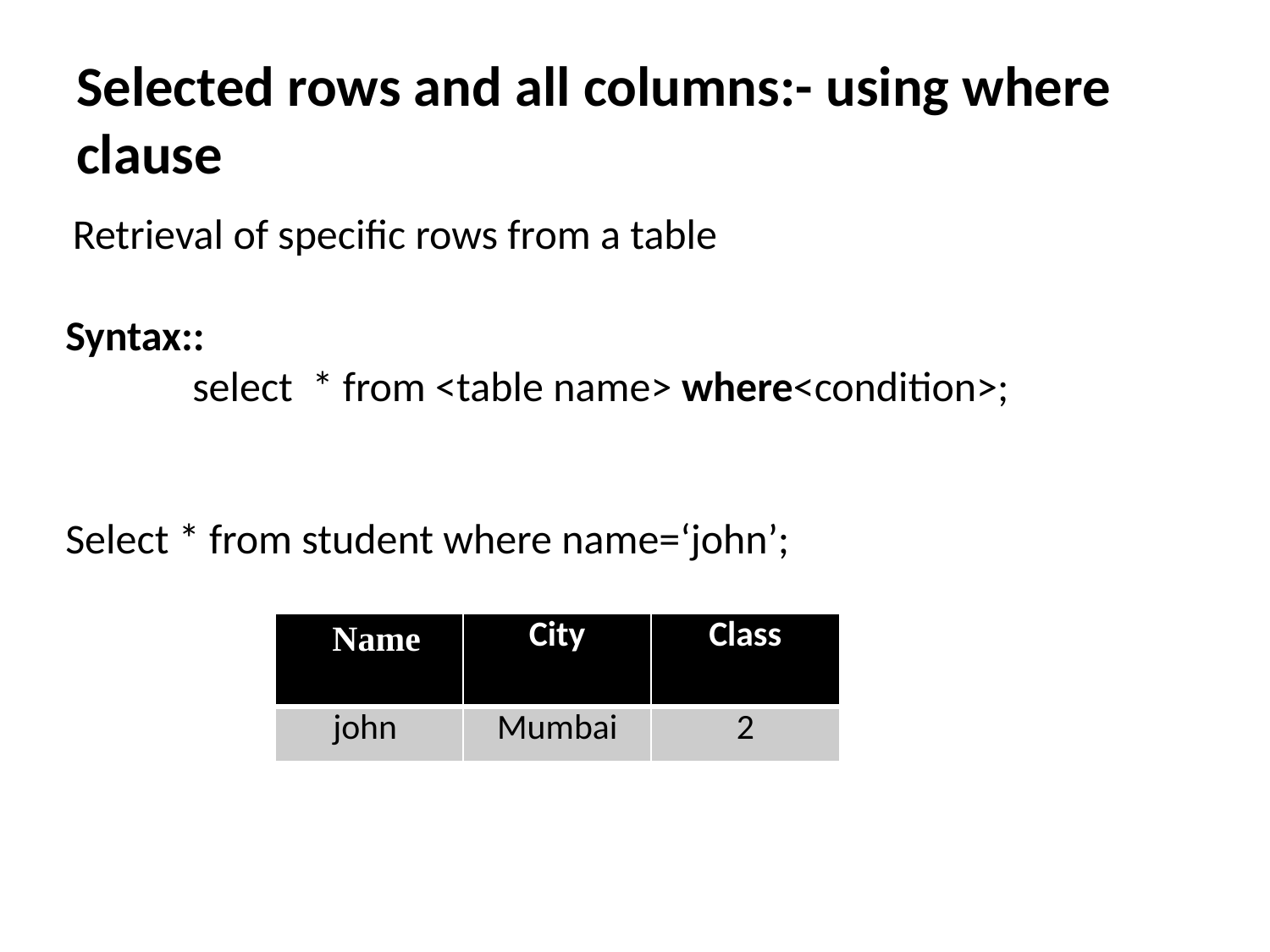

# Selected rows and all columns:- using where clause
 Retrieval of specific rows from a table

Syntax::
	select  * from <table name> where<condition>;

Select * from student where name=‘john’;

| Name | City | Class |
| --- | --- | --- |
| john | Mumbai | 2 |